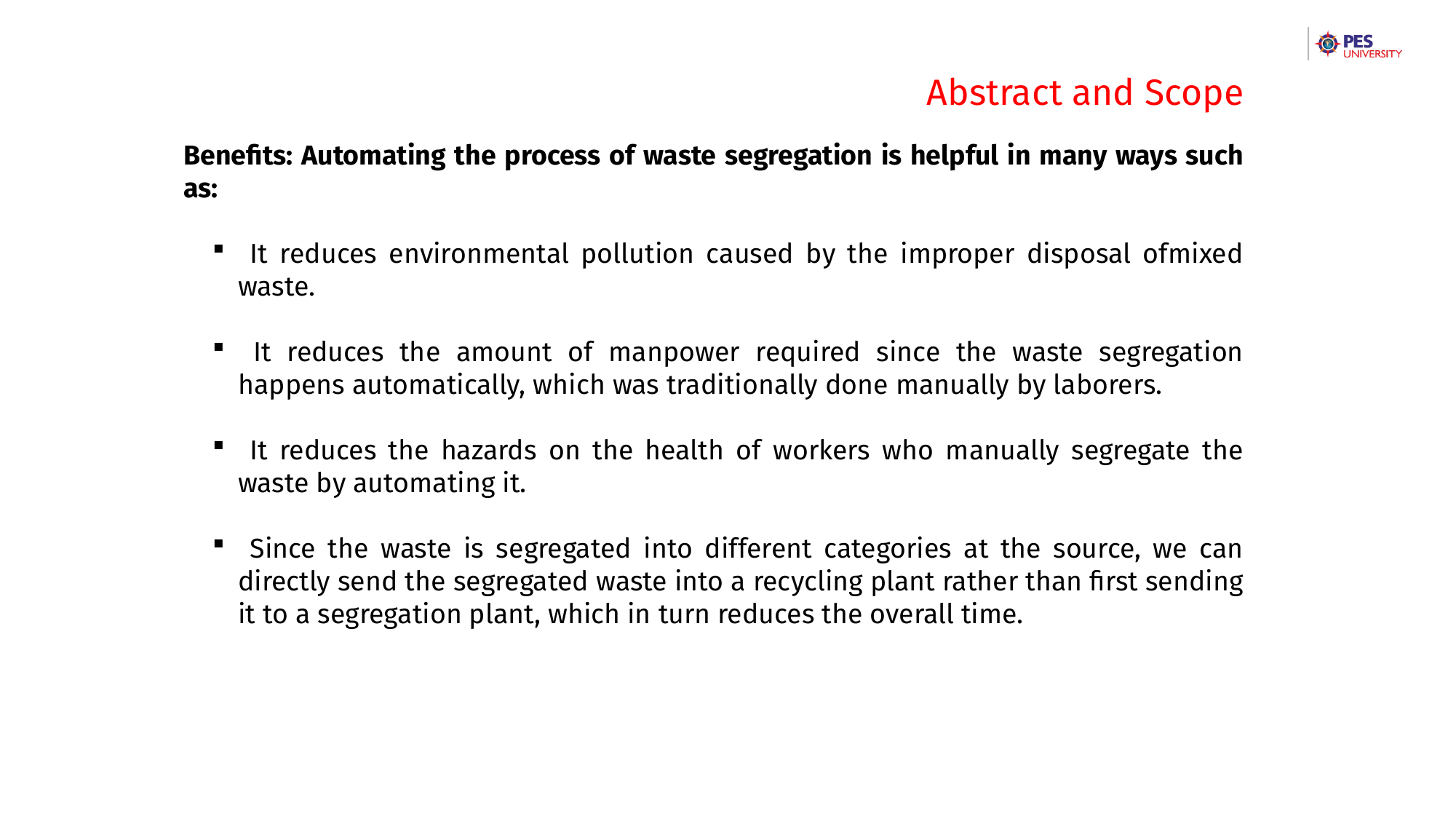

Abstract and Scope

Benefits: Automating the process of waste segregation is helpful in many ways such as:

 It reduces environmental pollution caused by the improper disposal ofmixed waste.

 It reduces the amount of manpower required since the waste segregation happens automatically, which was traditionally done manually by laborers.

 It reduces the hazards on the health of workers who manually segregate the waste by automating it.

 Since the waste is segregated into different categories at the source, we can directly send the segregated waste into a recycling plant rather than first sending it to a segregation plant, which in turn reduces the overall time.